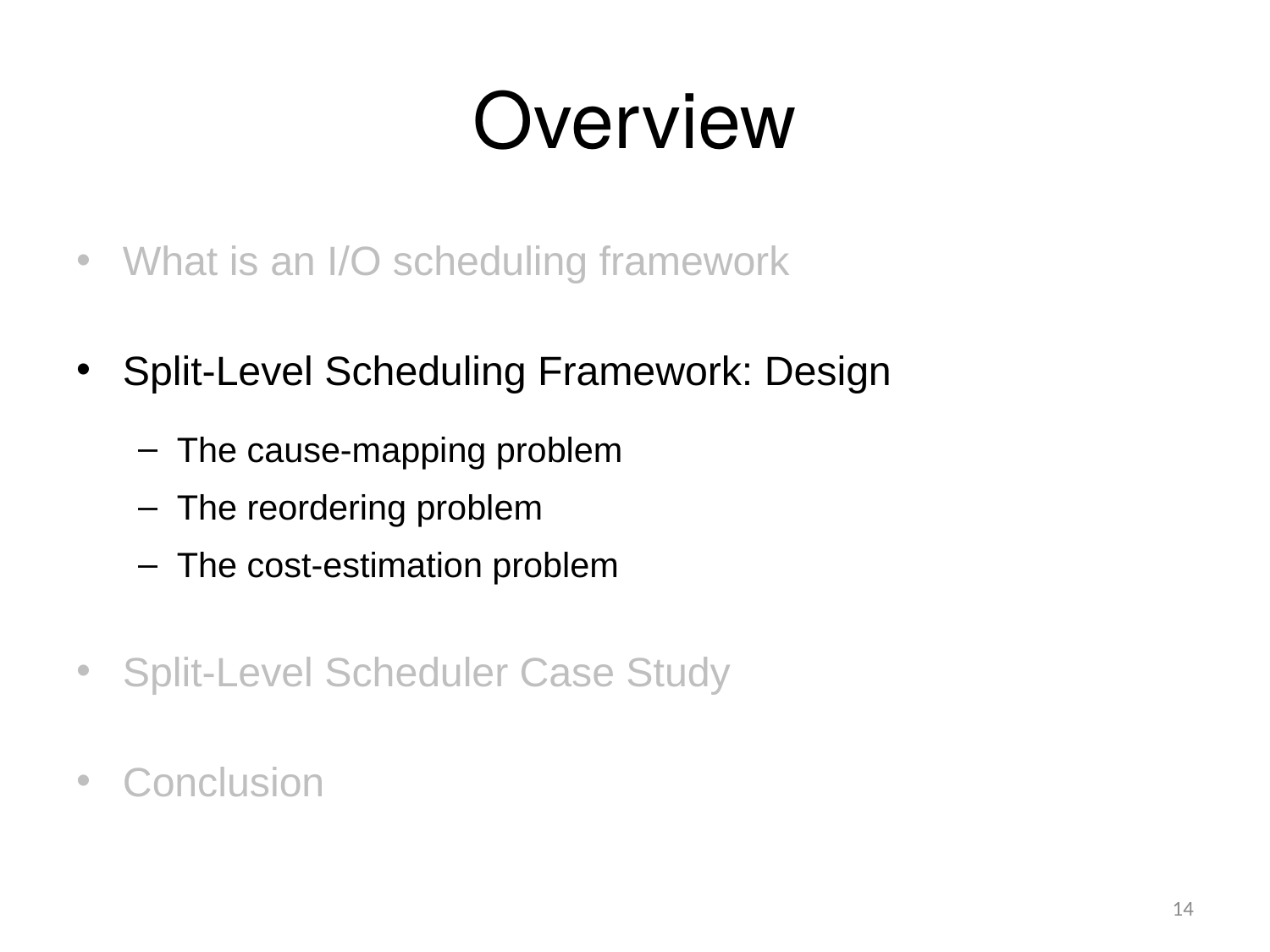

# Overview
What is an I/O scheduling framework
Split-Level Scheduling Framework: Design
The cause-mapping problem
The reordering problem
The cost-estimation problem
Split-Level Scheduler Case Study
Conclusion
14